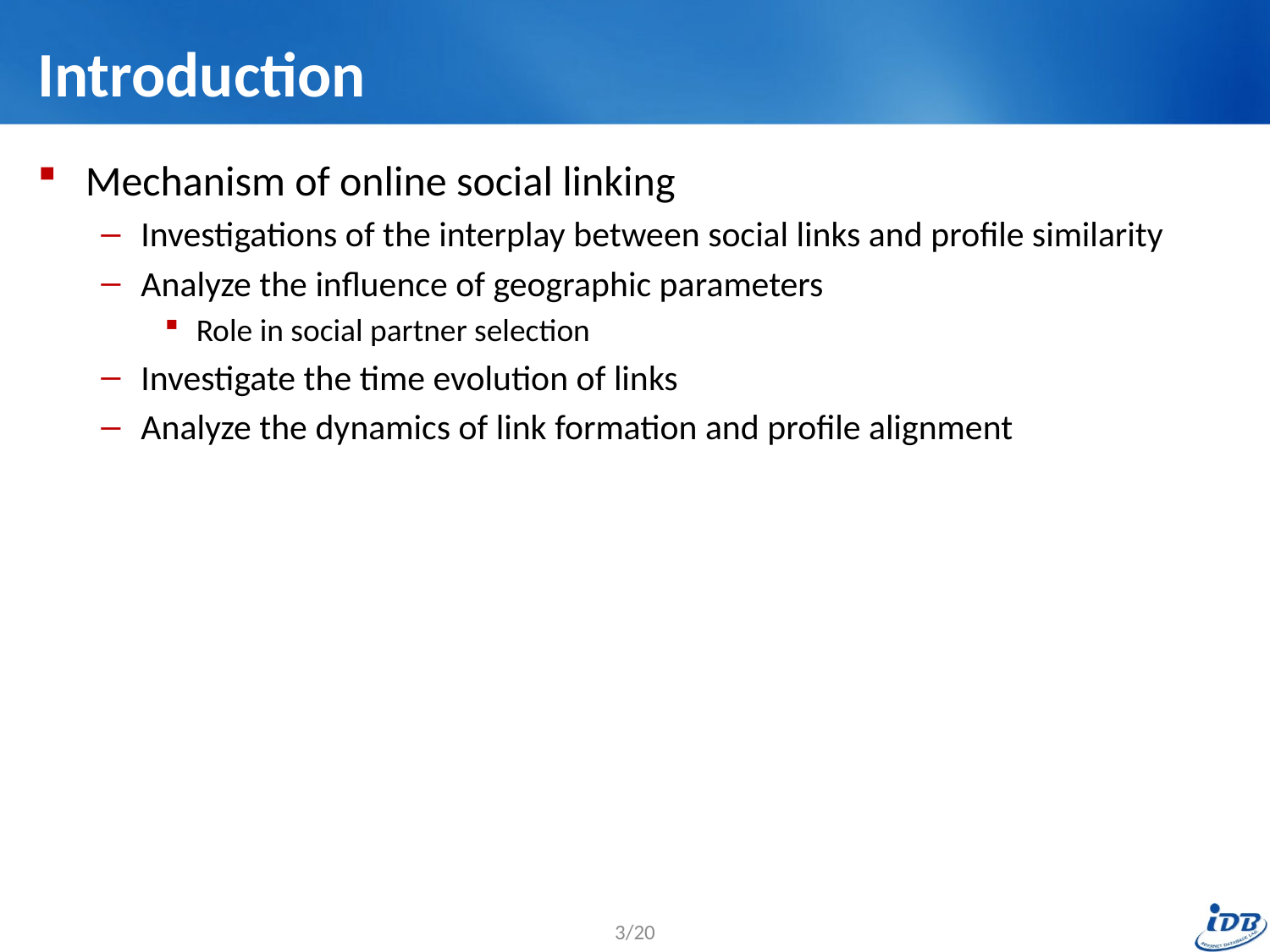

# Introduction
Mechanism of online social linking
Investigations of the interplay between social links and profile similarity
Analyze the influence of geographic parameters
Role in social partner selection
Investigate the time evolution of links
Analyze the dynamics of link formation and profile alignment

3/20